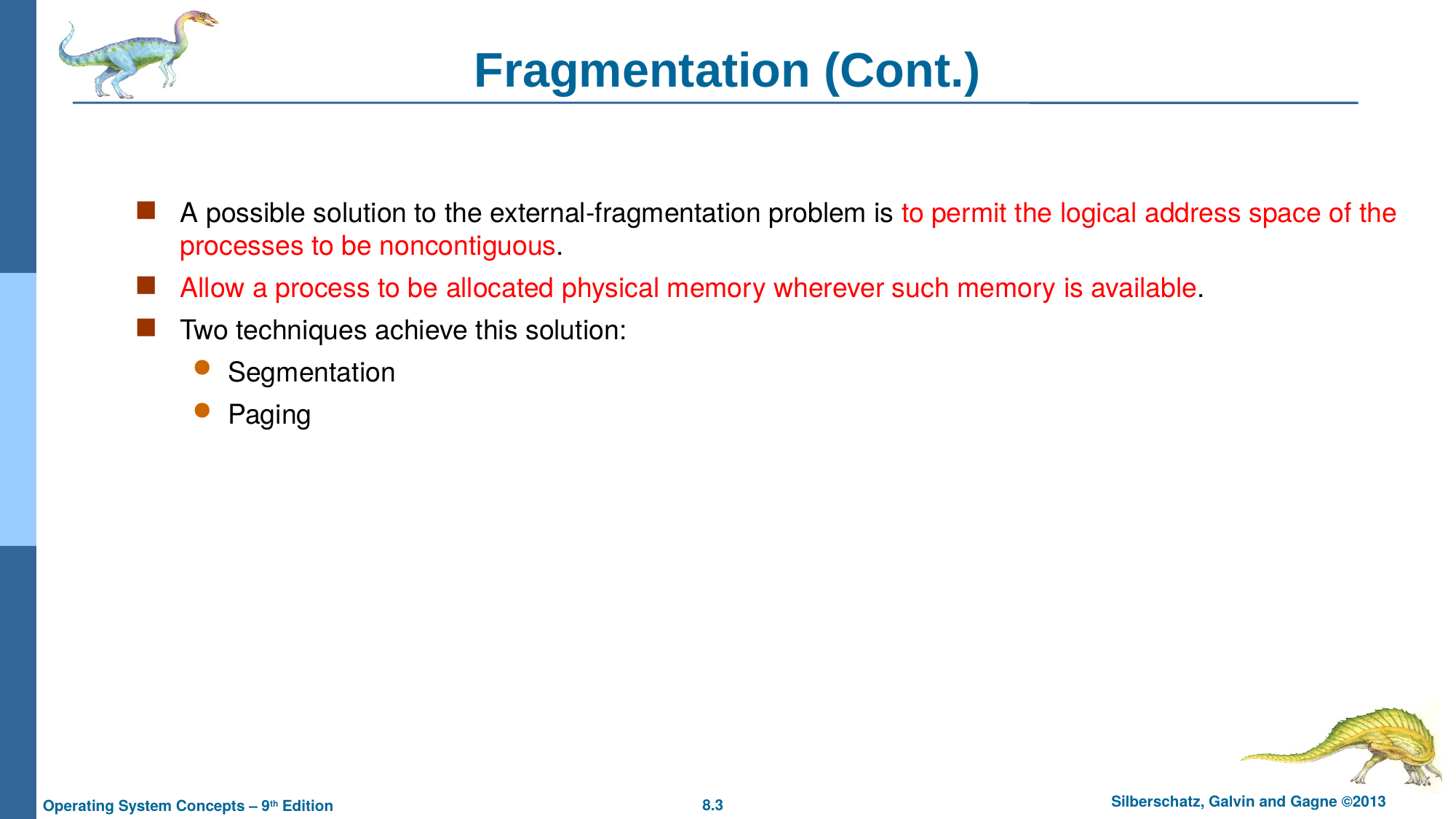

# Fragmentation (Cont.)

A possible solution to the external-fragmentation problem is to permit the logical address space of the processes to be noncontiguous.
Allow a process to be allocated physical memory wherever such memory is available.
Two techniques achieve this solution:
Segmentation
Paging